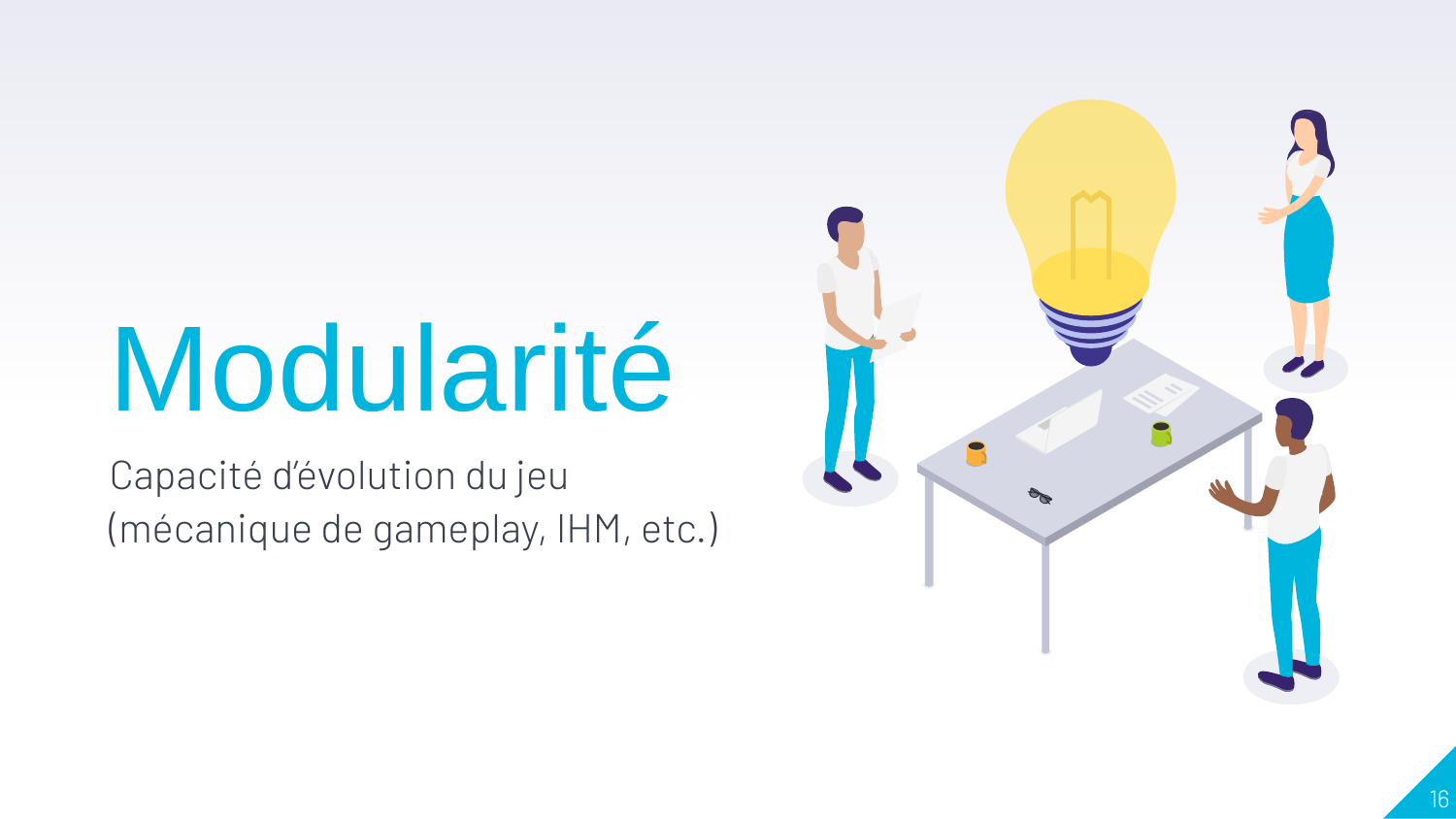

Modularité
Capacité d’évolution du jeu (mécanique de gameplay, IHM, etc.)
16